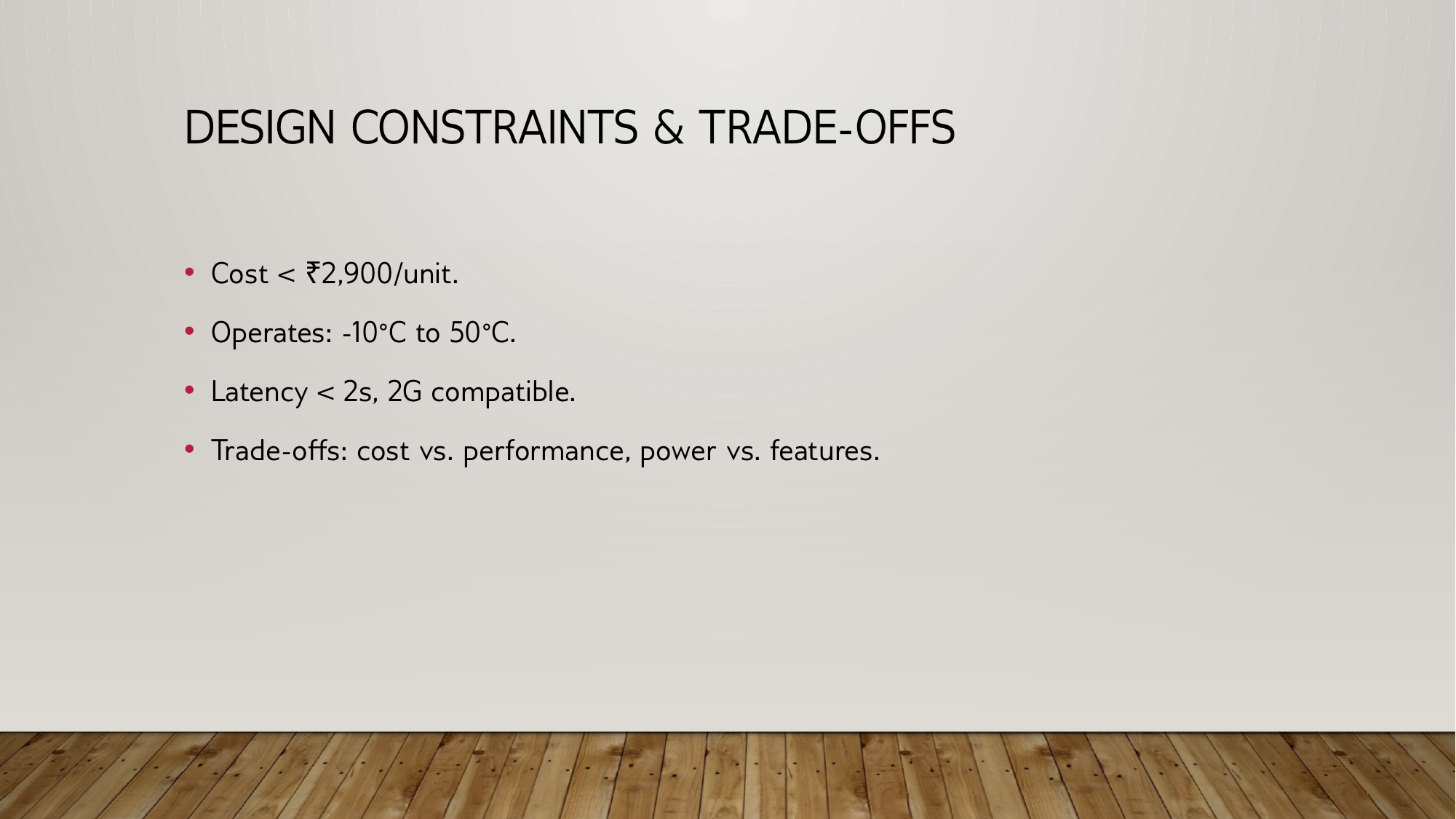

# Design Constraints & Trade-Offs
Cost < ₹2,900/unit.
Operates: -10°C to 50°C.
Latency < 2s, 2G compatible.
Trade-offs: cost vs. performance, power vs. features.